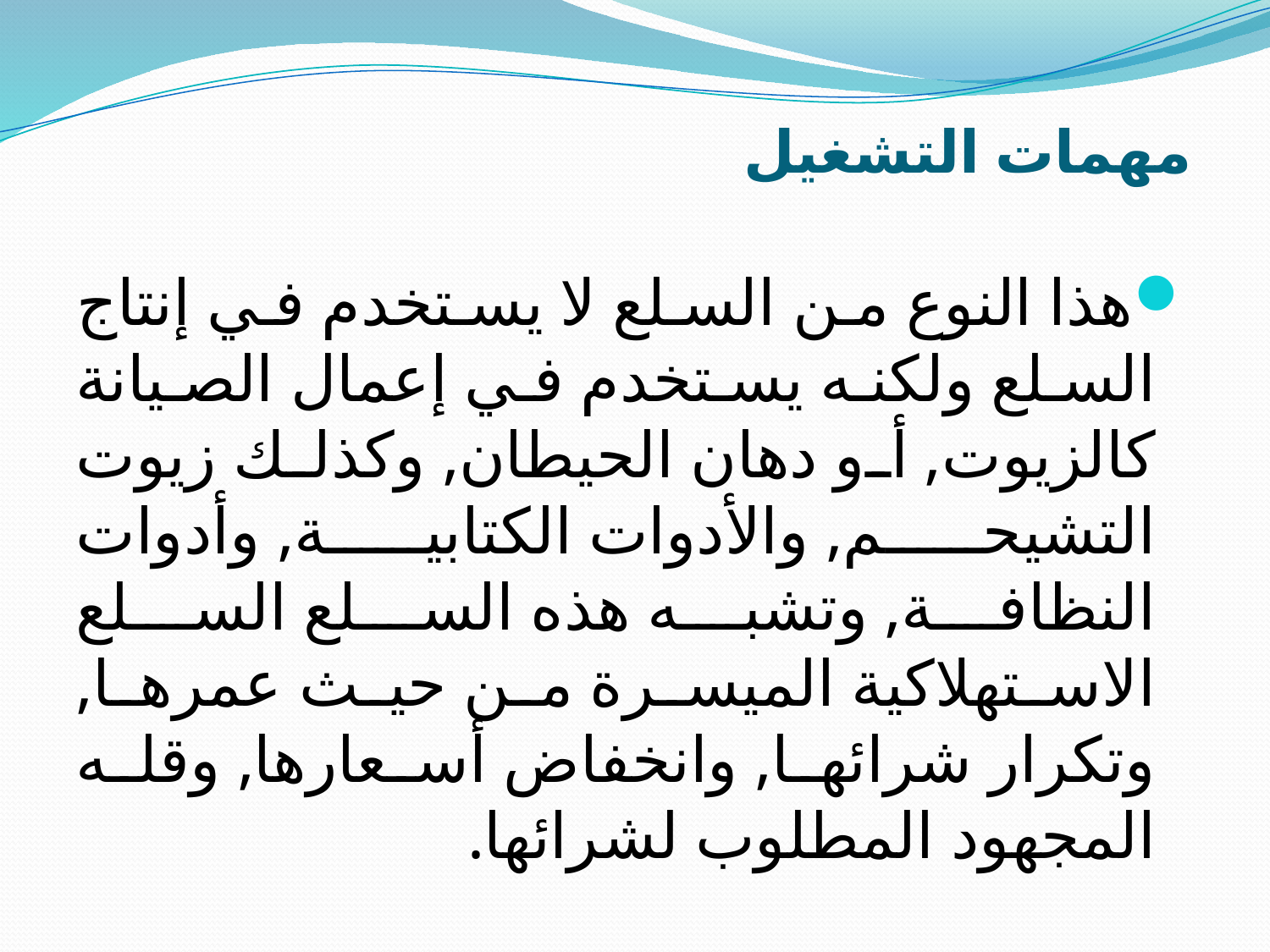

# مهمات التشغيل
هذا النوع من السلع لا يستخدم في إنتاج السلع ولكنه يستخدم في إعمال الصيانة كالزيوت, أو دهان الحيطان, وكذلك زيوت التشيحم, والأدوات الكتابية, وأدوات النظافة, وتشبه هذه السلع السلع الاستهلاكية الميسرة من حيث عمرها, وتكرار شرائها, وانخفاض أسعارها, وقله المجهود المطلوب لشرائها.